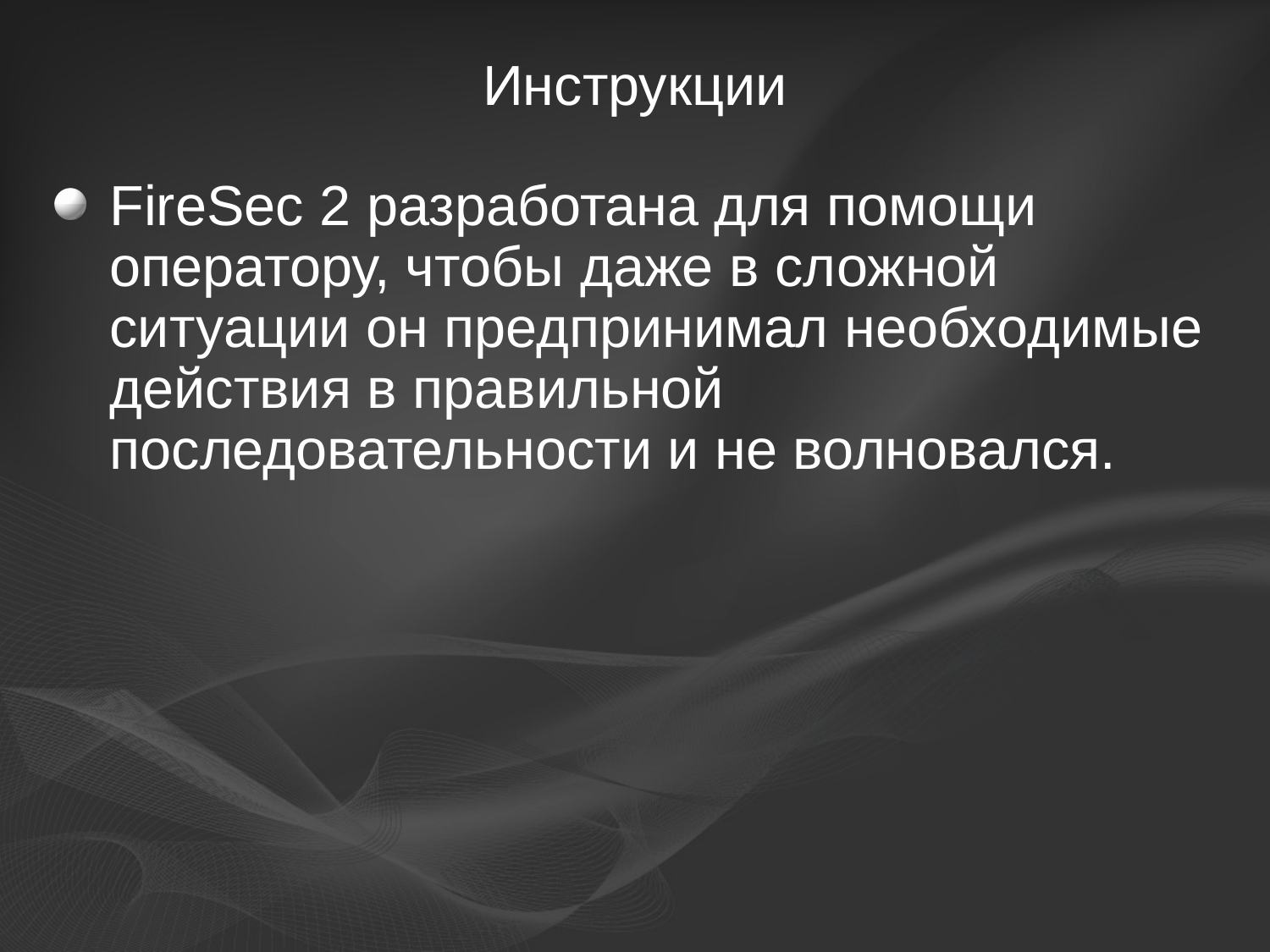

Инструкции
FireSec 2 разработана для помощи оператору, чтобы даже в сложной ситуации он предпринимал необходимые действия в правильной последовательности и не волновался.